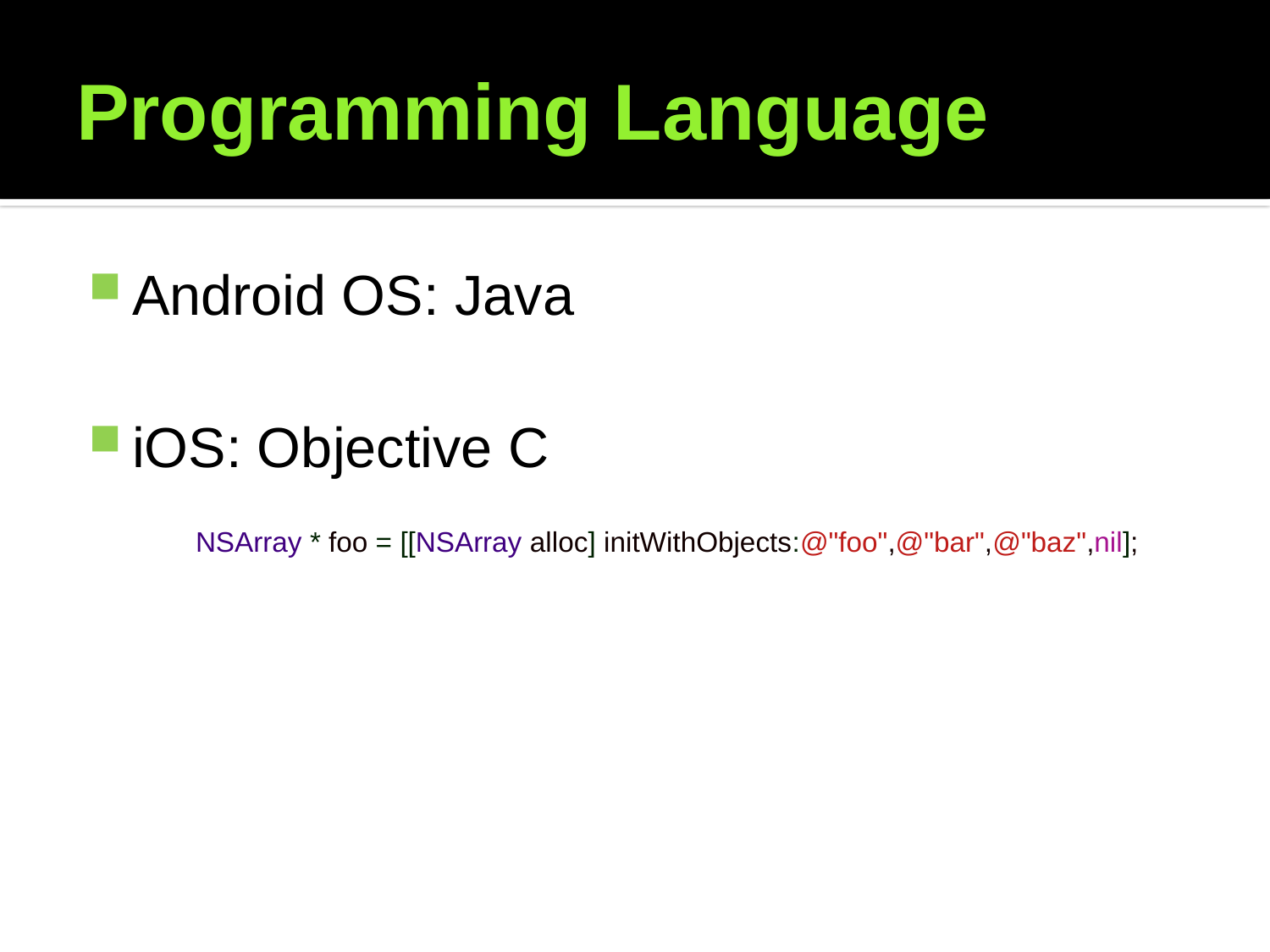

# Programming Language
Android OS: Java

iOS: Objective C

NSArray * foo = [[NSArray alloc] initWithObjects:@"foo",@"bar",@"baz",nil];